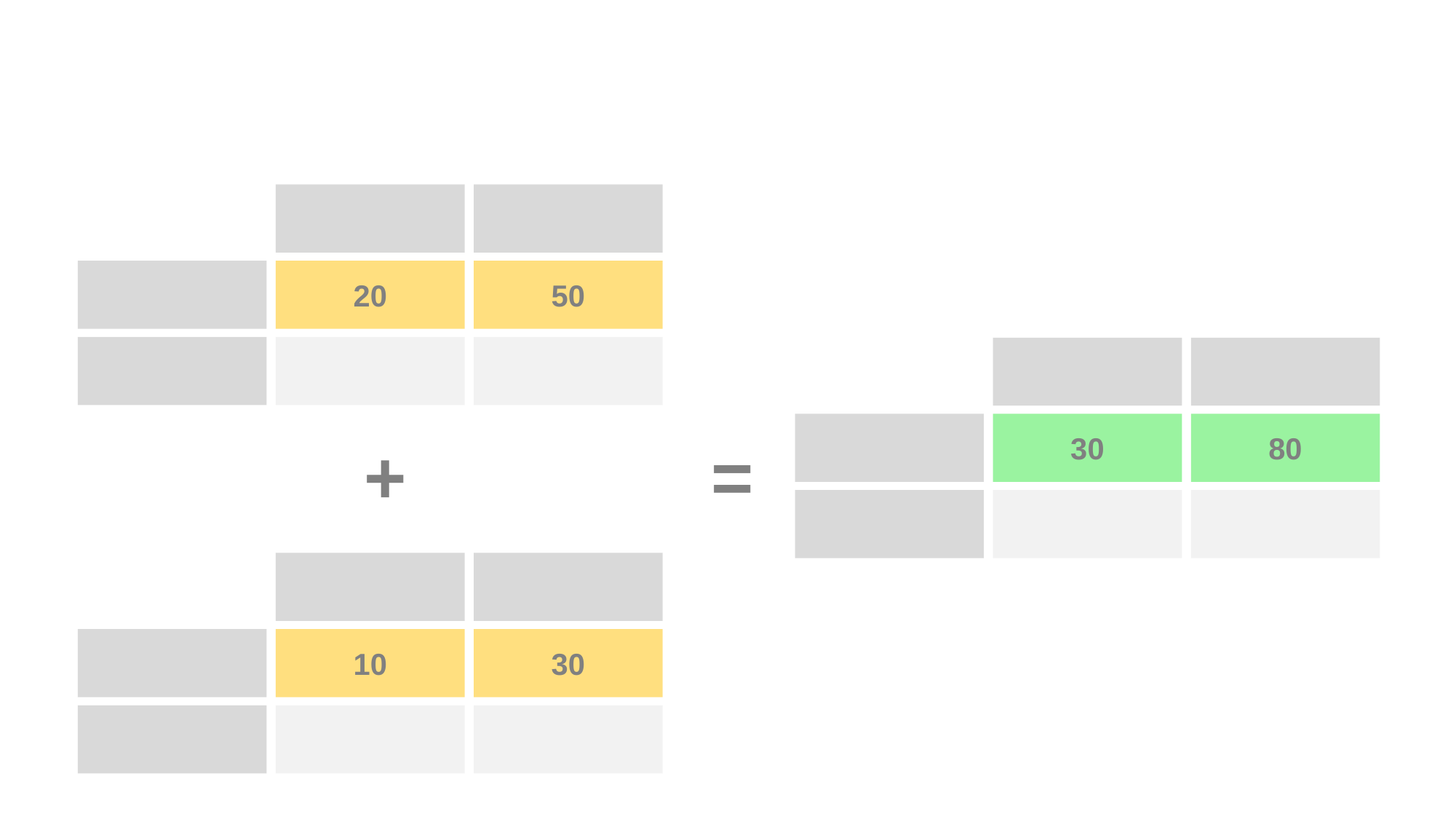

# Add Tables

20
50

30
80
+
=

10
30